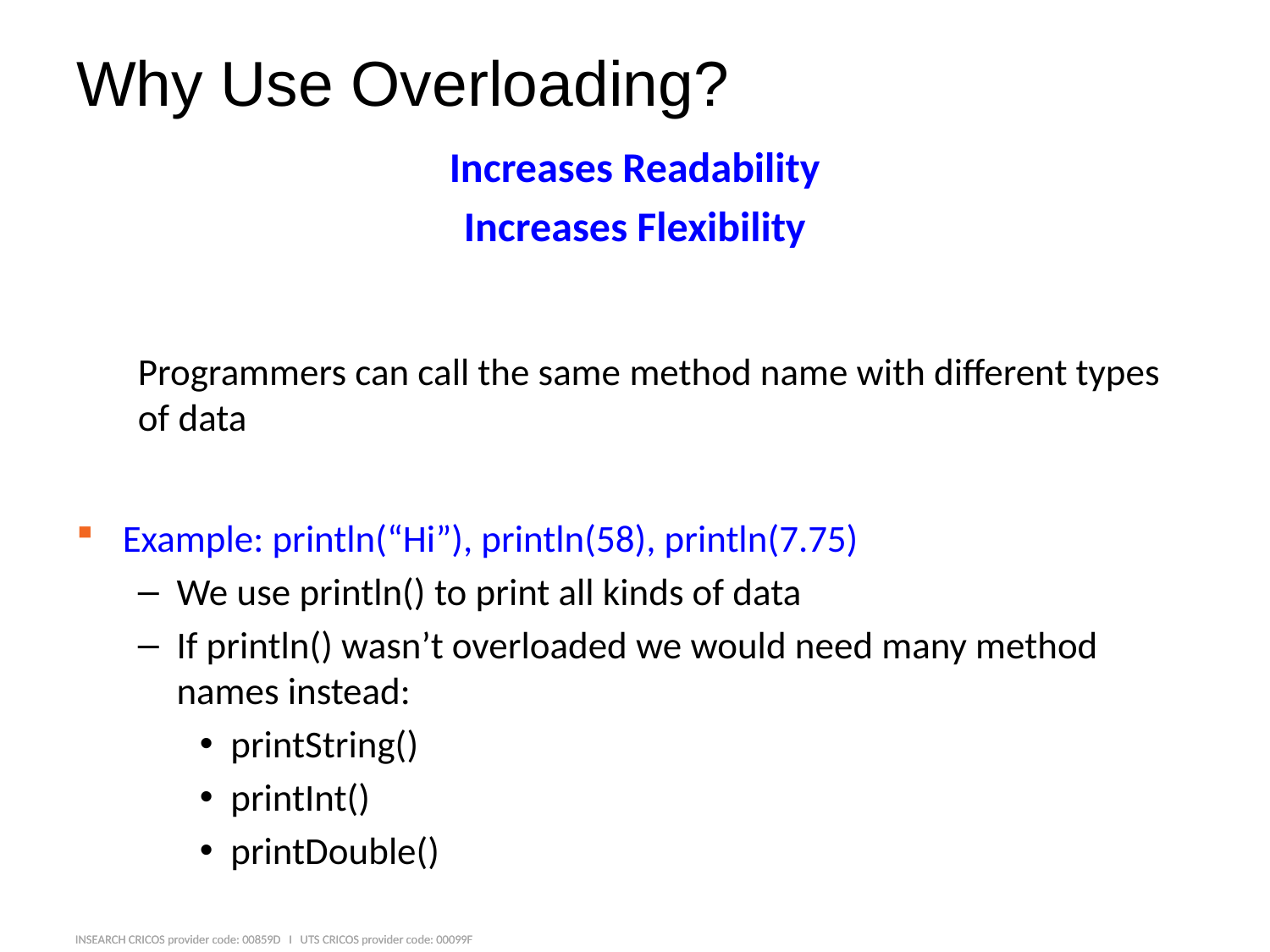

# Why Use Overloading?
Increases Readability
Increases Flexibility

Programmers can call the same method name with different types of data

Example: println(“Hi”), println(58), println(7.75)
We use println() to print all kinds of data
If println() wasn’t overloaded we would need many method names instead:
printString()
printInt()
printDouble()